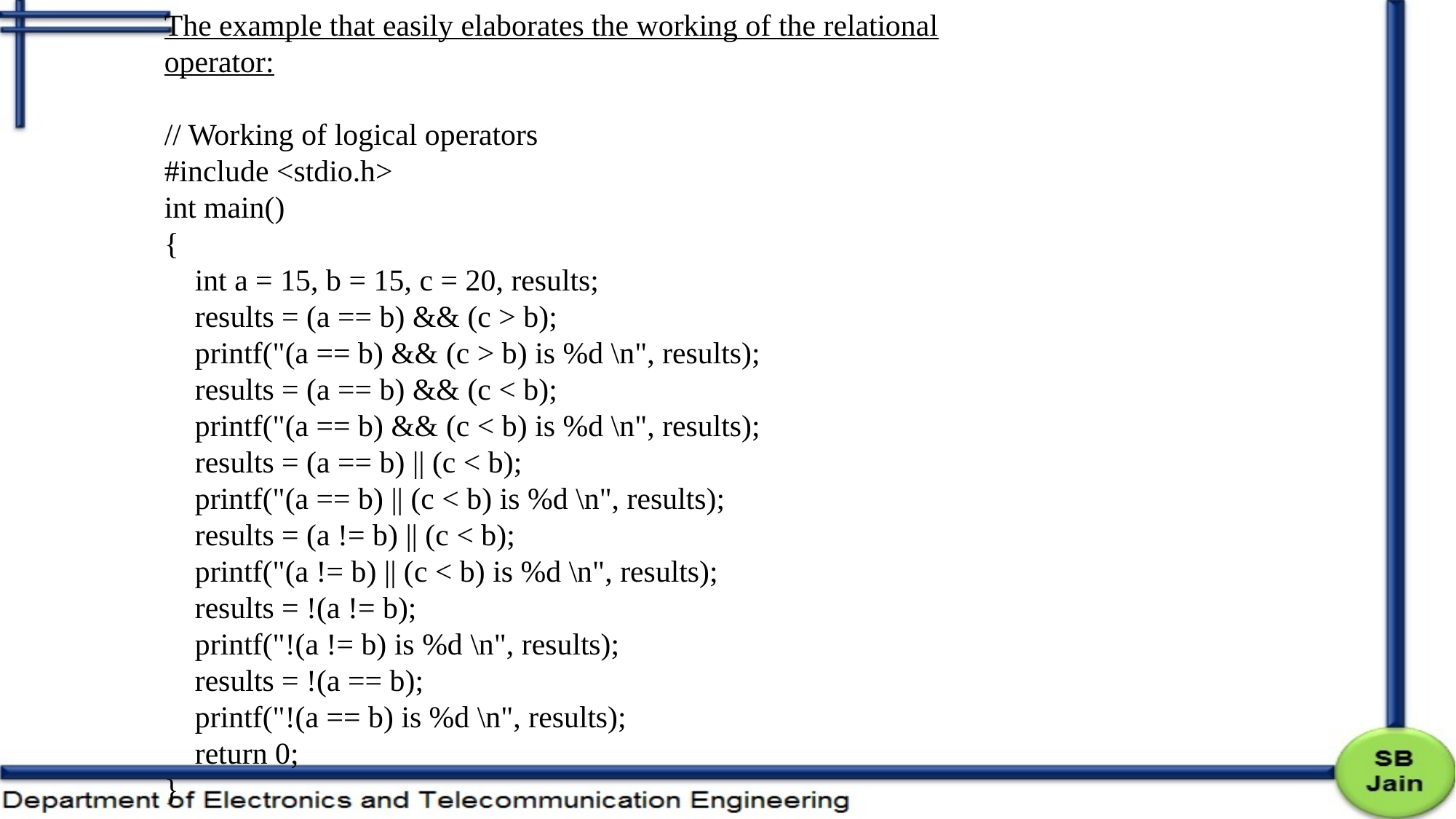

The example that easily elaborates the working of the relational operator:

// Working of logical operators
#include <stdio.h>
int main()
{
    int a = 15, b = 15, c = 20, results;
    results = (a == b) && (c > b);
    printf("(a == b) && (c > b) is %d \n", results);
    results = (a == b) && (c < b);
    printf("(a == b) && (c < b) is %d \n", results);
    results = (a == b) || (c < b);
    printf("(a == b) || (c < b) is %d \n", results);
    results = (a != b) || (c < b);
    printf("(a != b) || (c < b) is %d \n", results);
    results = !(a != b);
    printf("!(a != b) is %d \n", results);
    results = !(a == b);
    printf("!(a == b) is %d \n", results);
    return 0;
}